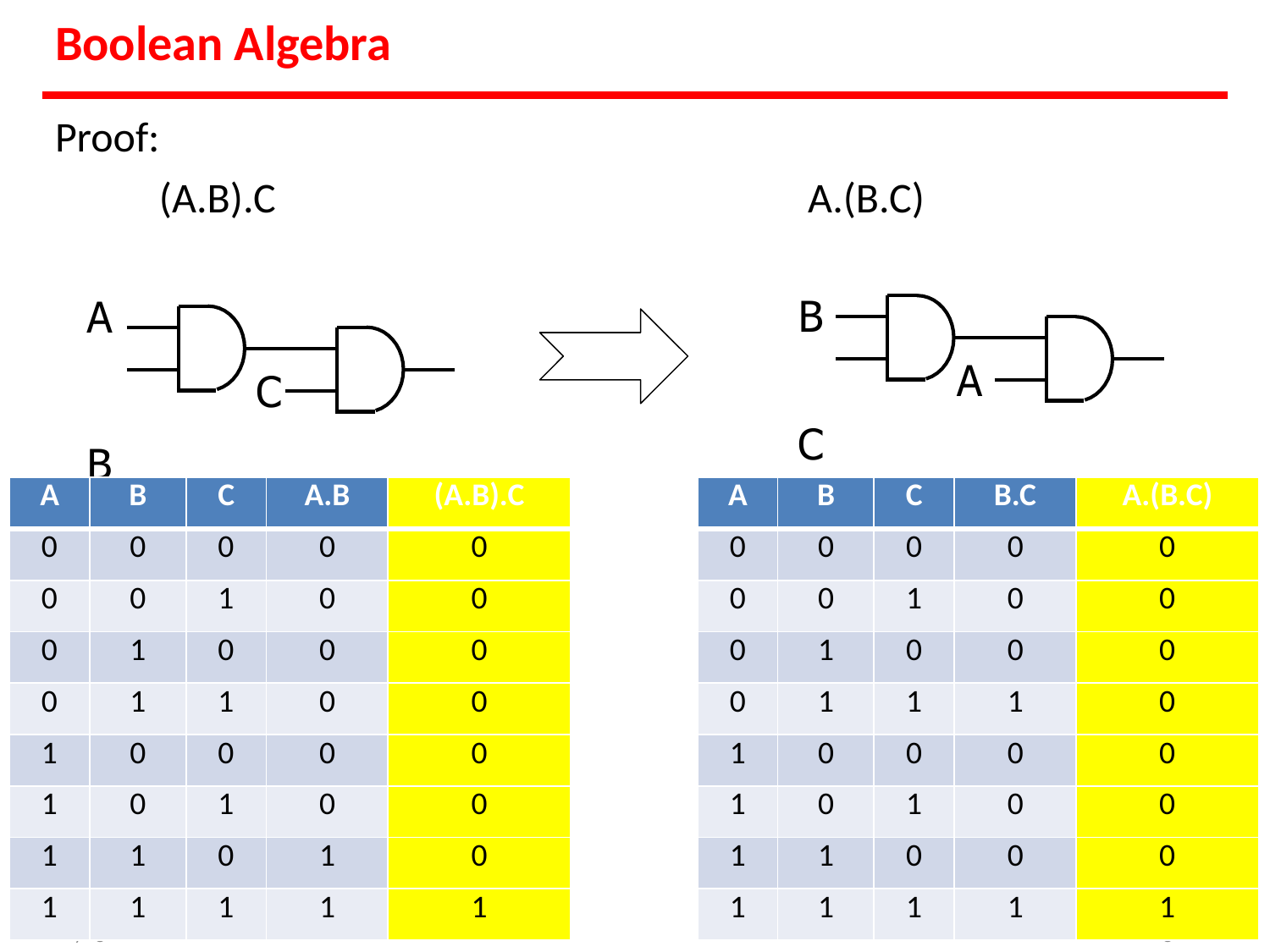

# Boolean Algebra

Proof:
(A.B).C
A.(B.C)
A  B
B  C

A

C

| A | B | C | A.B | (A.B).C |
| --- | --- | --- | --- | --- |
| 0 | 0 | 0 | 0 | 0 |
| 0 | 0 | 1 | 0 | 0 |
| 0 | 1 | 0 | 0 | 0 |
| 0 | 1 | 1 | 0 | 0 |
| 1 | 0 | 0 | 0 | 0 |
| 1 | 0 | 1 | 0 | 0 |
| 1 | 1 | 0 | 1 | 0 |
| 1 | 1 | 1 | 1 | 1 |
| A | B | C | B.C | A.(B.C) |
| --- | --- | --- | --- | --- |
| 0 | 0 | 0 | 0 | 0 |
| 0 | 0 | 1 | 0 | 0 |
| 0 | 1 | 0 | 0 | 0 |
| 0 | 1 | 1 | 1 | 0 |
| 1 | 0 | 0 | 0 | 0 |
| 1 | 0 | 1 | 0 | 0 |
| 1 | 1 | 0 | 0 | 0 |
| 1 | 1 | 1 | 1 | 1 |
9/
10/2018
138